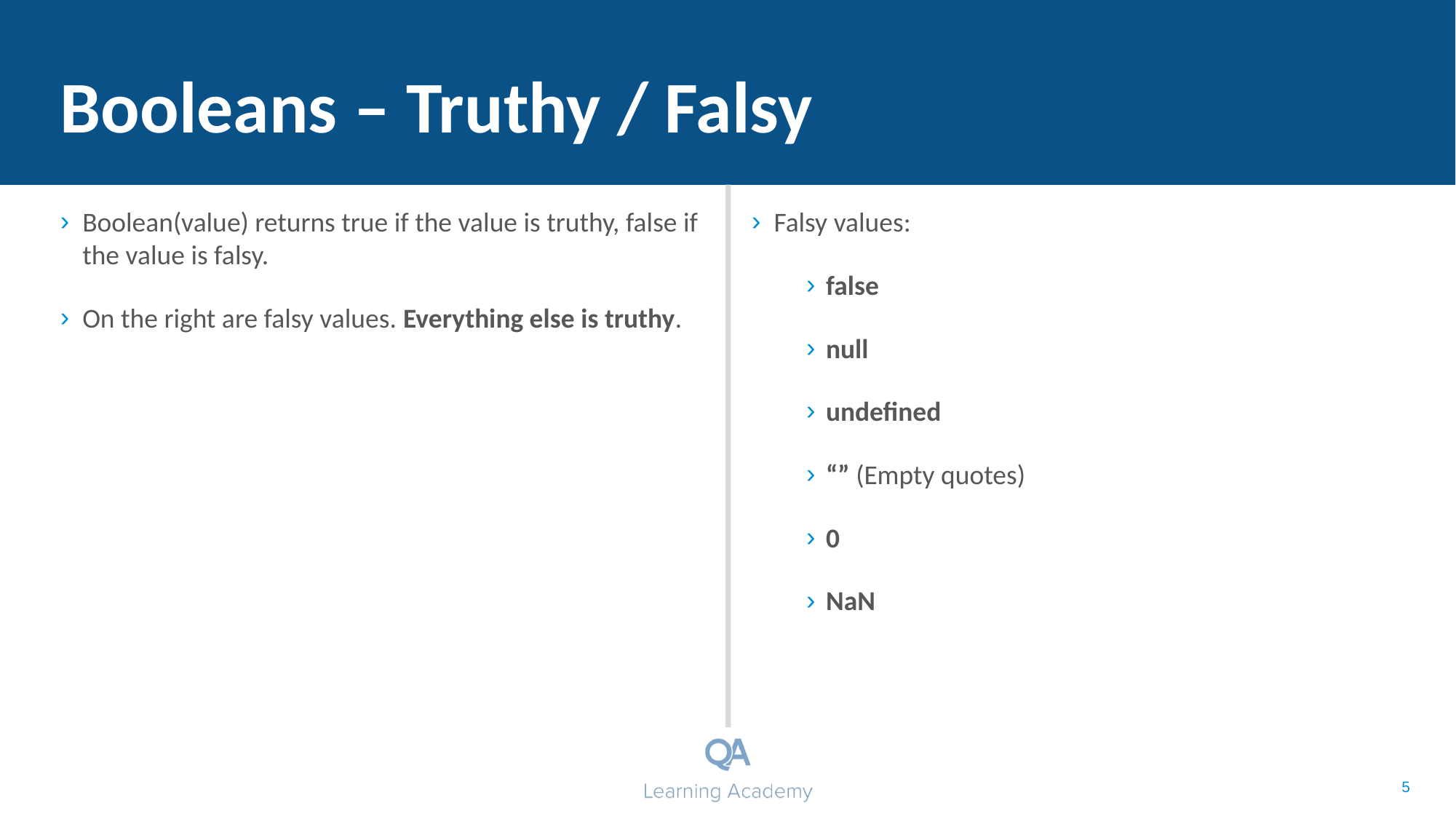

# Booleans – Truthy / Falsy
Boolean(value) returns true if the value is truthy, false if the value is falsy.
On the right are falsy values. Everything else is truthy.
Falsy values:
false
null
undefined
“” (Empty quotes)
0
NaN